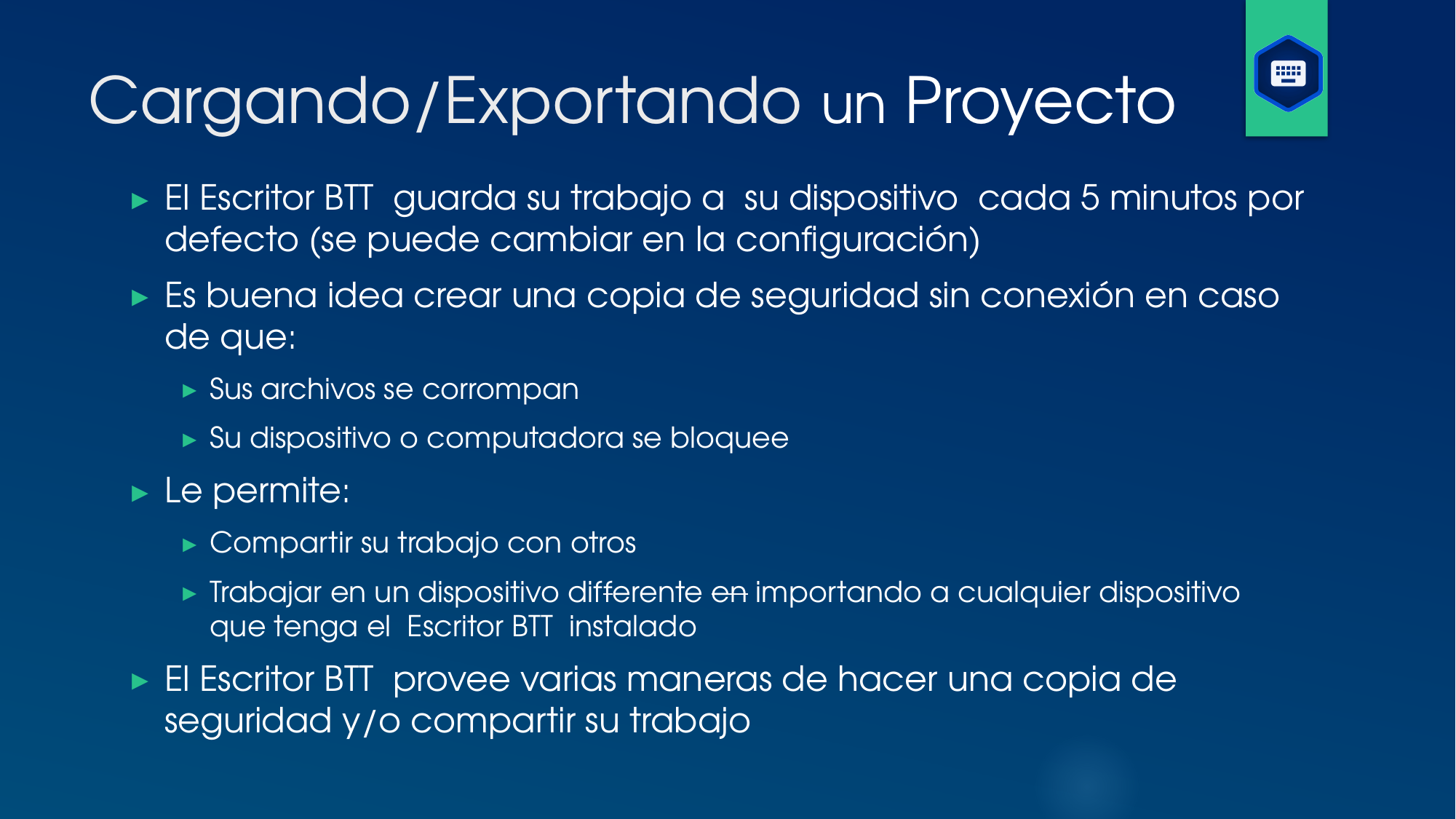

# Cargando/Exportando un Proyecto
El Escritor BTT  guarda su trabajo a  su dispositivo  cada 5 minutos por defecto (se puede cambiar en la configuración)
Es buena idea crear una copia de seguridad sin conexión en caso de que:
Sus archivos se corrompan
Su dispositivo o computadora se bloquee
Le permite:
Compartir su trabajo con otros
Trabajar en un dispositivo differente en importando a cualquier dispositivo  que tenga el  Escritor BTT  instalado
El Escritor BTT  provee varias maneras de hacer una copia de seguridad y/o compartir su trabajo